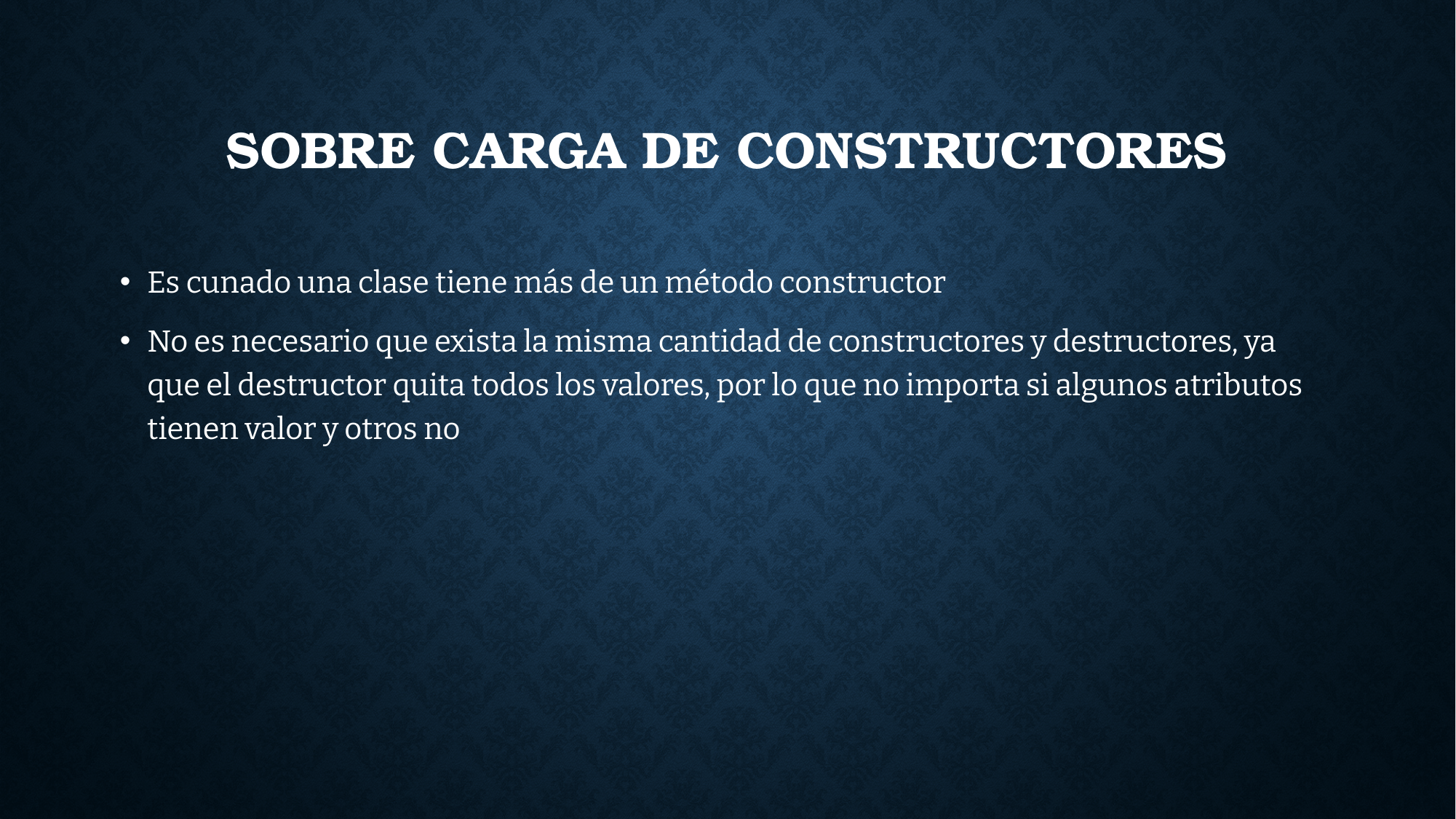

# Sobre carga de constructores
Es cunado una clase tiene más de un método constructor
No es necesario que exista la misma cantidad de constructores y destructores, ya que el destructor quita todos los valores, por lo que no importa si algunos atributos tienen valor y otros no